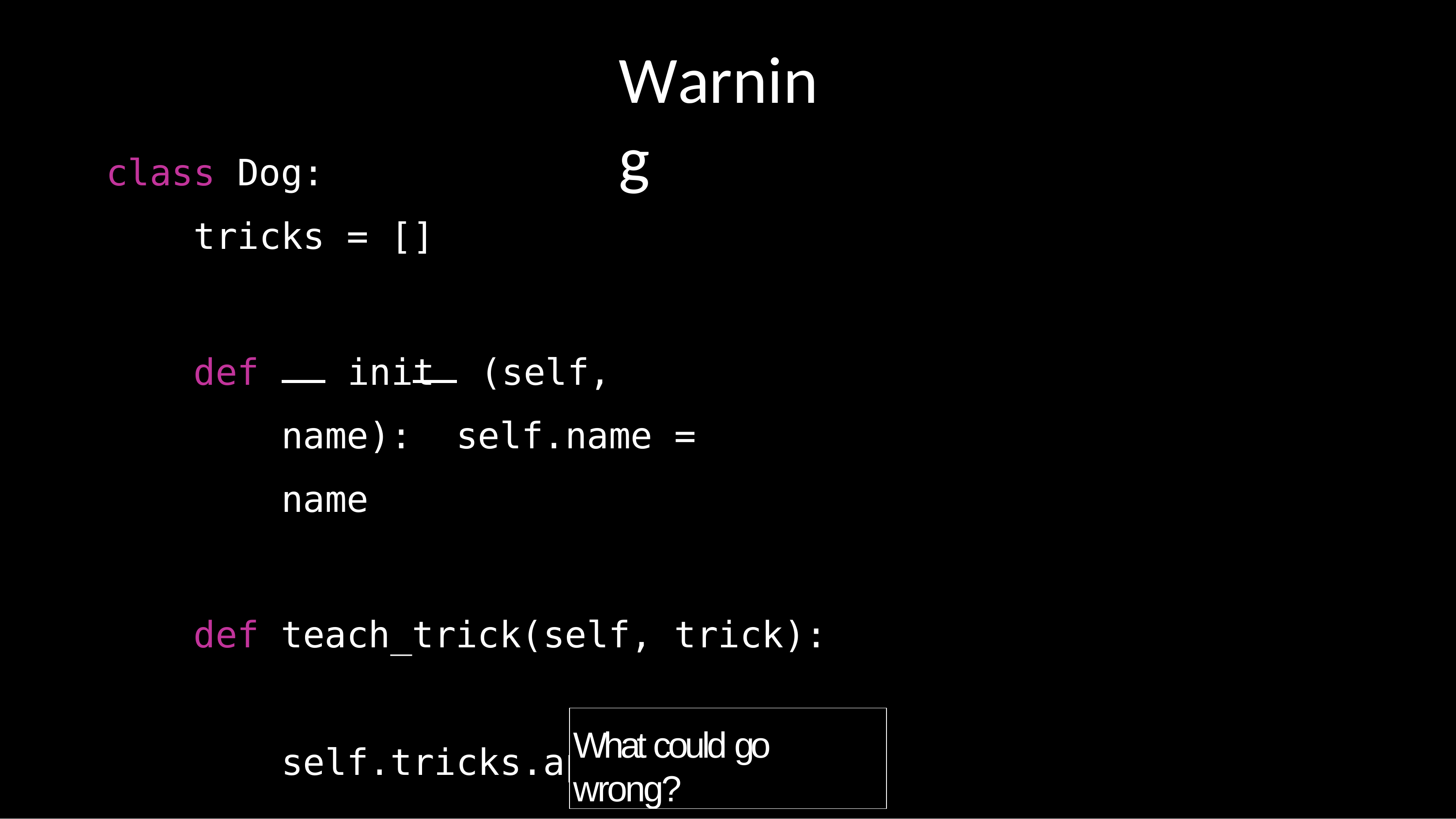

# Warning
class Dog:
tricks = []

def		init	(self, name):  self.name = name

def teach_trick(self, trick):  self.tricks.append(trick)

What could go wrong?